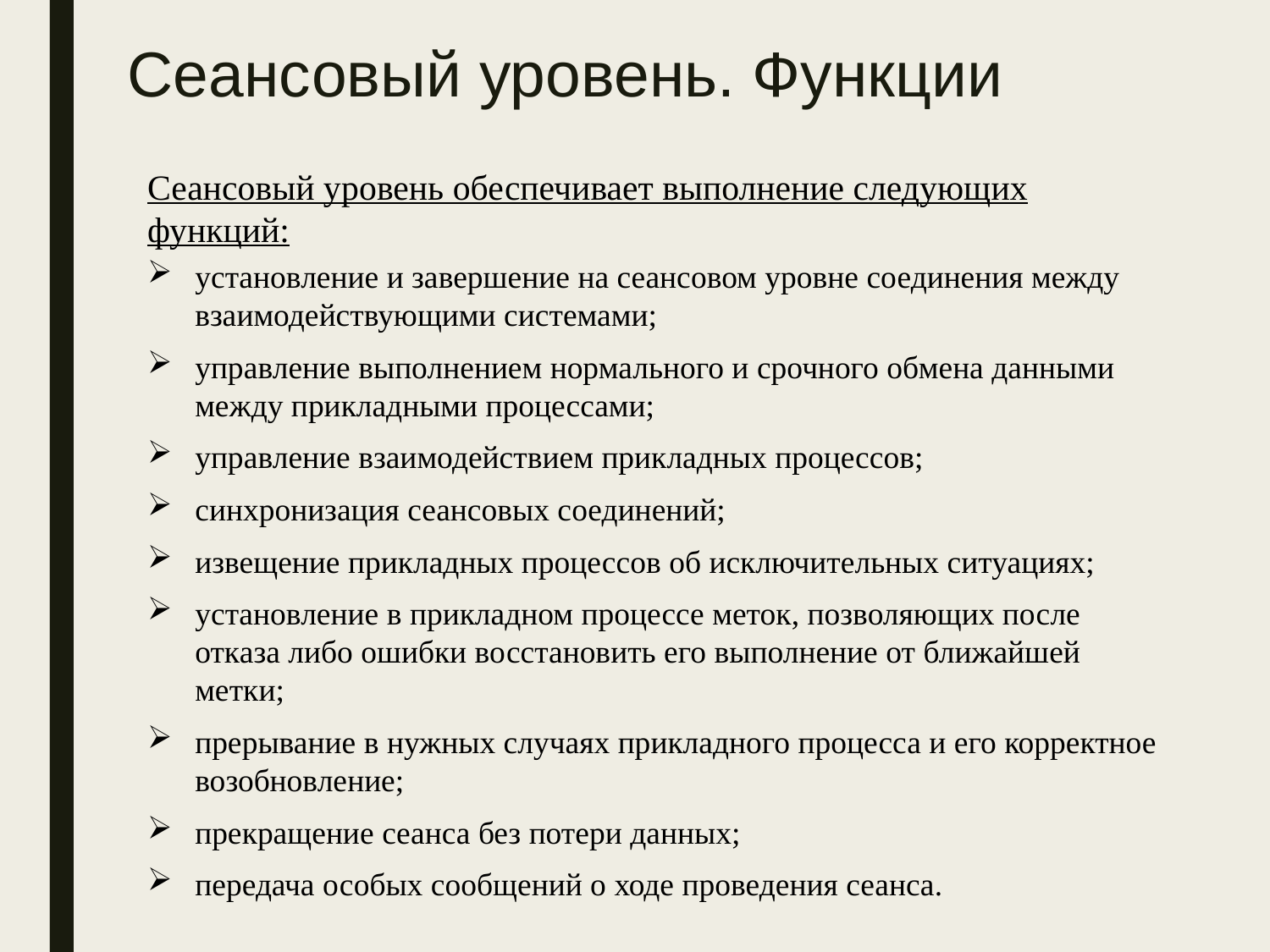

# Сеансовый уровень. Функции
Сеансовый уровень обеспечивает выполнение следующих функций:
установление и завершение на сеансовом уровне соединения между взаимодействующими системами;
управление выполнением нормального и срочного обмена данными между прикладными процессами;
управление взаимодействием прикладных процессов;
синхронизация сеансовых соединений;
извещение прикладных процессов об исключительных ситуациях;
установление в прикладном процессе меток, позволяющих после отказа либо ошибки восстановить его выполнение от ближайшей метки;
прерывание в нужных случаях прикладного процесса и его корректное возобновление;
прекращение сеанса без потери данных;
передача особых сообщений о ходе проведения сеанса.